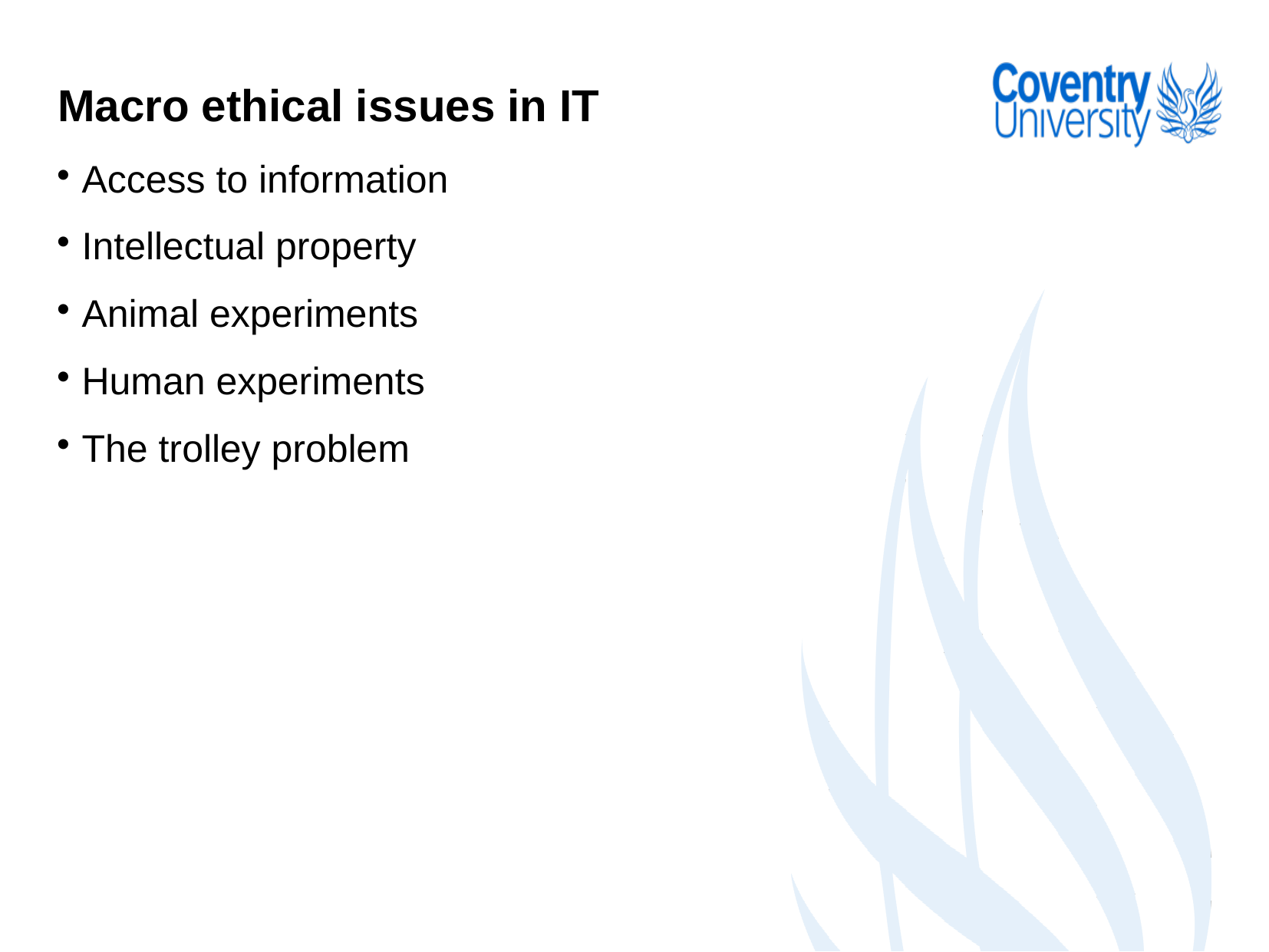

Macro ethical issues in IT
Access to information
Intellectual property
Animal experiments
Human experiments
The trolley problem